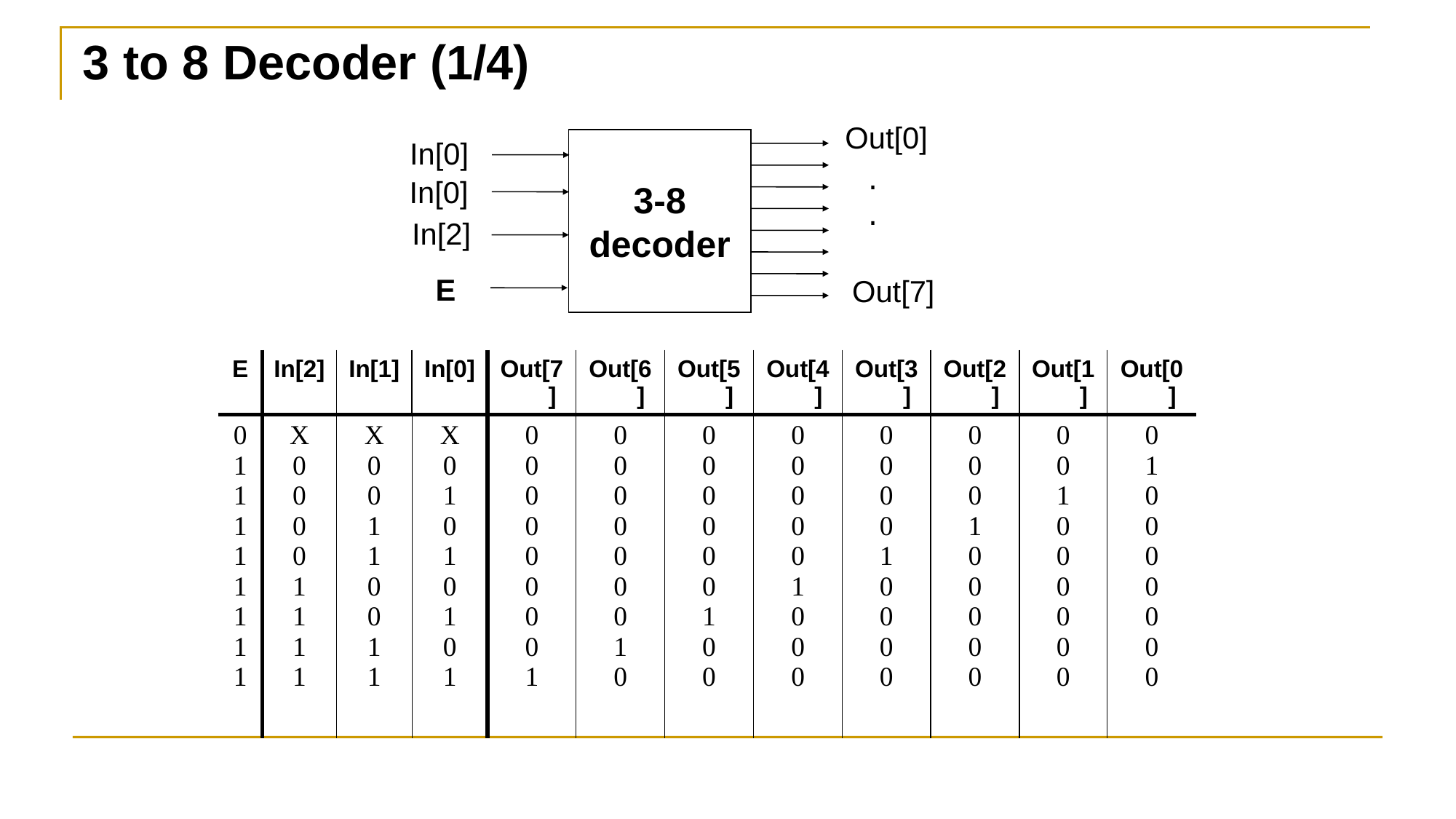

3 to 8 Decoder (1/4)
Out[0]
In[0]
3-8
decoder

.
.

In[0]

In[2]

E
Out[7]

| E | In[2] | In[1] | In[0] | Out[7] | Out[6] | Out[5] | Out[4] | Out[3] | Out[2] | Out[1] | Out[0] |
| --- | --- | --- | --- | --- | --- | --- | --- | --- | --- | --- | --- |
| 0 1 1 1 1 1 1 1 1 | X 0 0 0 0 1 1 1 1 | X 0 0 1 1 0 0 1 1 | X 0 1 0 1 0 1 0 1 | 0 0 0 0 0 0 0 0 1 | 0 0 0 0 0 0 0 1 0 | 0 0 0 0 0 0 1 0 0 | 0 0 0 0 0 1 0 0 0 | 0 0 0 0 1 0 0 0 0 | 0 0 0 1 0 0 0 0 0 | 0 0 1 0 0 0 0 0 0 | 0 1 0 0 0 0 0 0 0 |